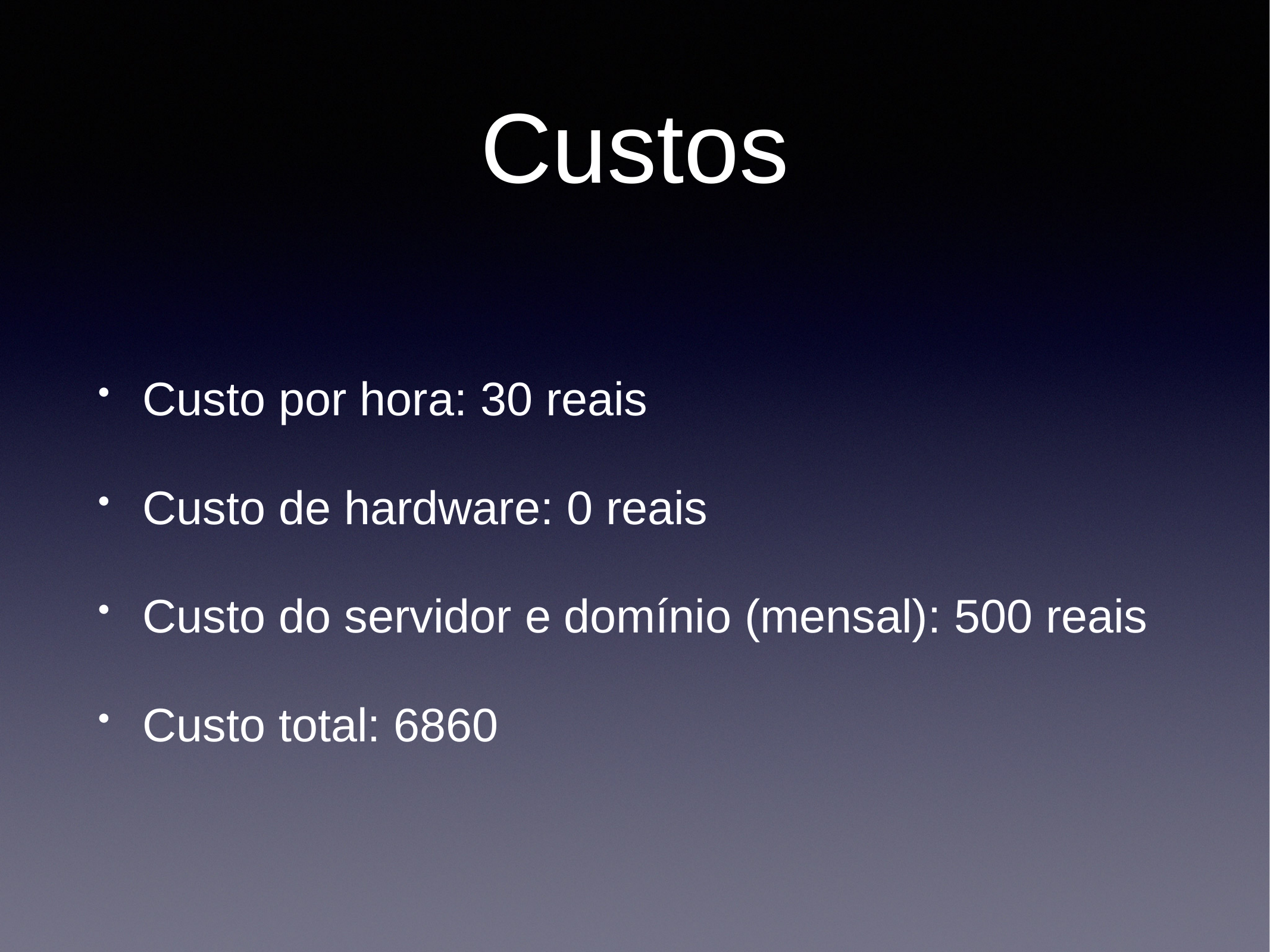

# Custos
Custo por hora: 30 reais
Custo de hardware: 0 reais
Custo do servidor e domínio (mensal): 500 reais
Custo total: 6860